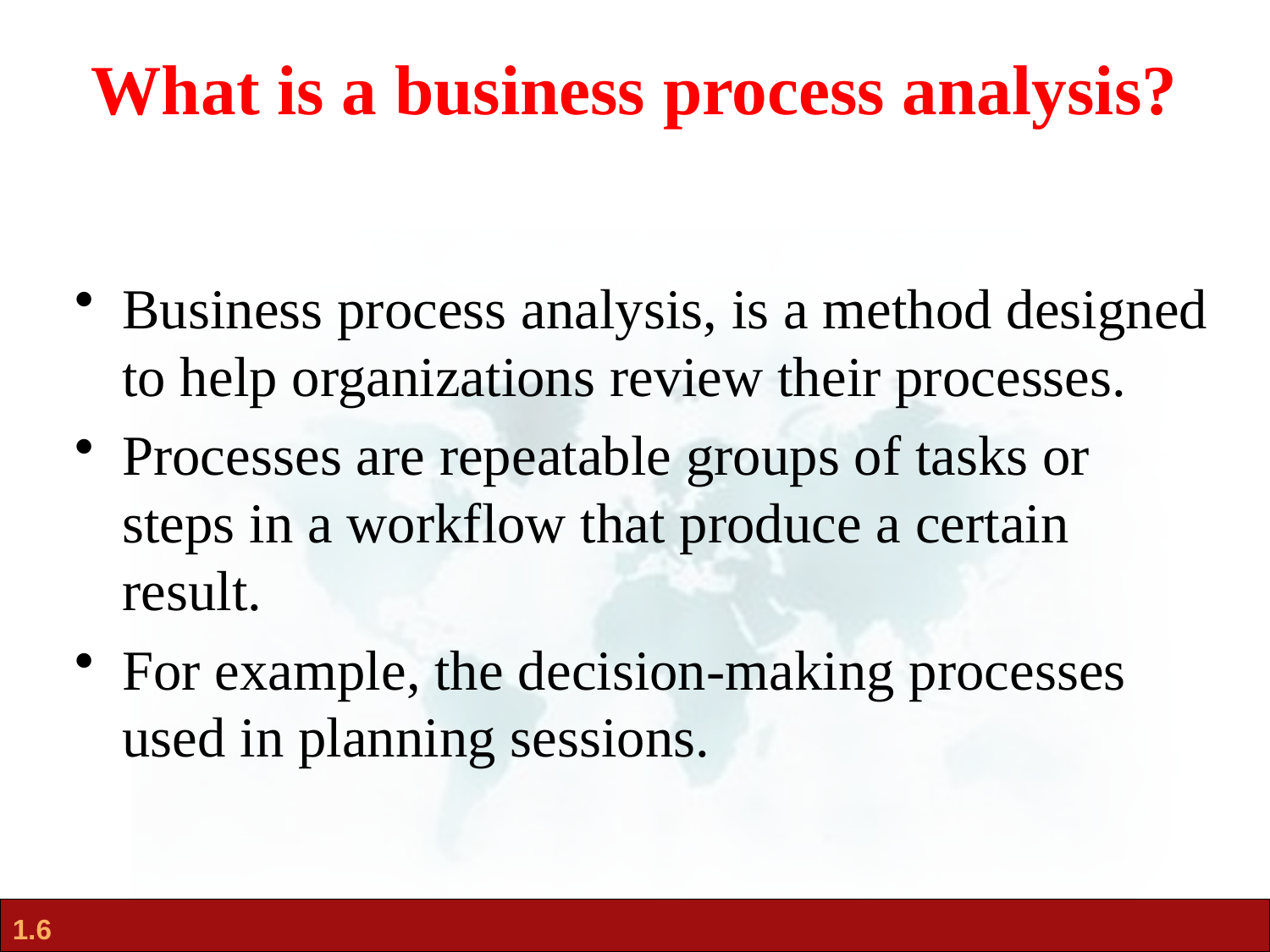

# What is a business process analysis?
Business process analysis, is a method designed to help organizations review their processes.
Processes are repeatable groups of tasks or steps in a workflow that produce a certain result.
For example, the decision-making processes used in planning sessions.